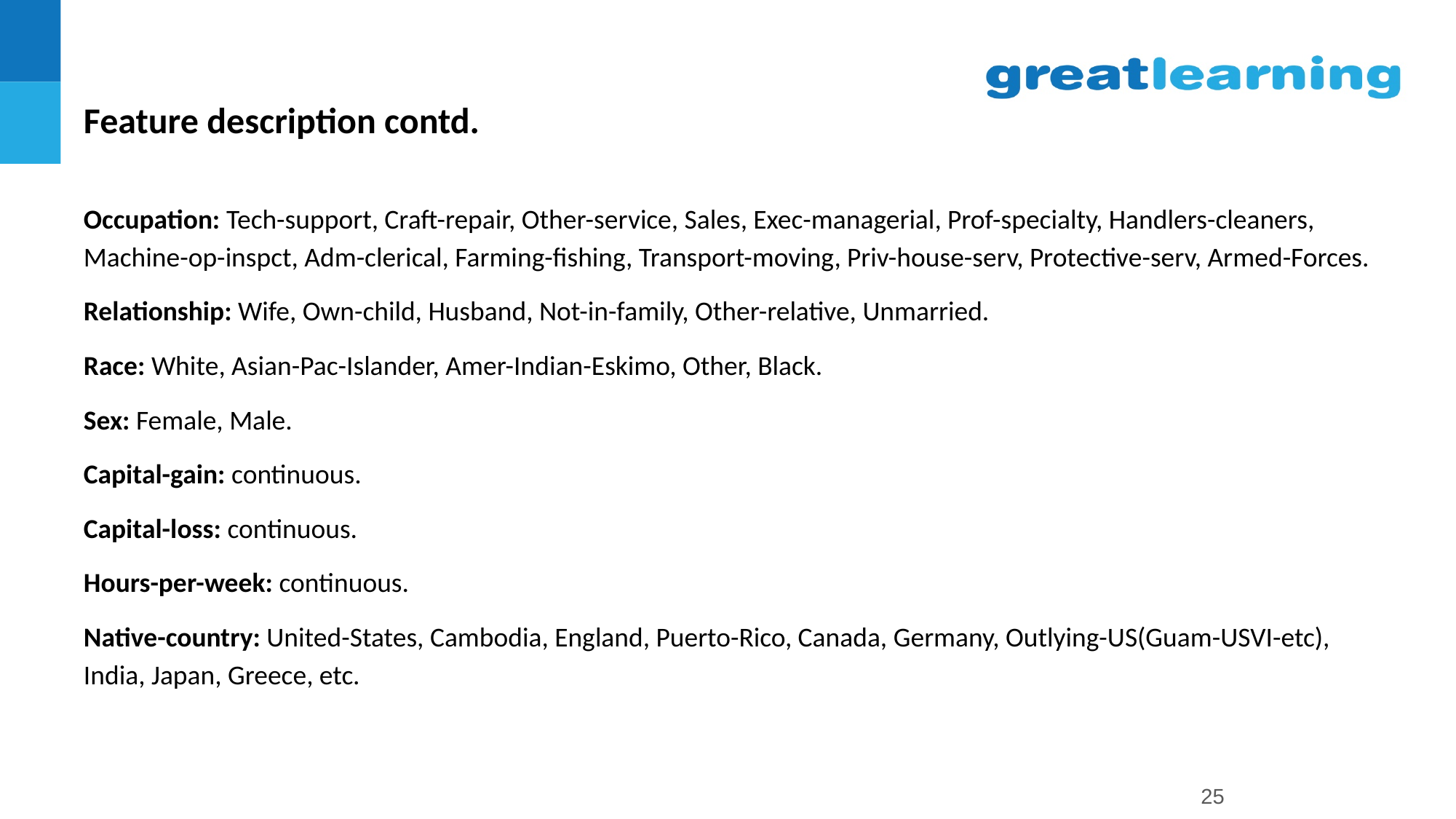

Feature description contd.
Occupation: Tech-support, Craft-repair, Other-service, Sales, Exec-managerial, Prof-specialty, Handlers-cleaners, Machine-op-inspct, Adm-clerical, Farming-fishing, Transport-moving, Priv-house-serv, Protective-serv, Armed-Forces.
Relationship: Wife, Own-child, Husband, Not-in-family, Other-relative, Unmarried.
Race: White, Asian-Pac-Islander, Amer-Indian-Eskimo, Other, Black.
Sex: Female, Male.
Capital-gain: continuous.
Capital-loss: continuous.
Hours-per-week: continuous.
Native-country: United-States, Cambodia, England, Puerto-Rico, Canada, Germany, Outlying-US(Guam-USVI-etc), India, Japan, Greece, etc.

25